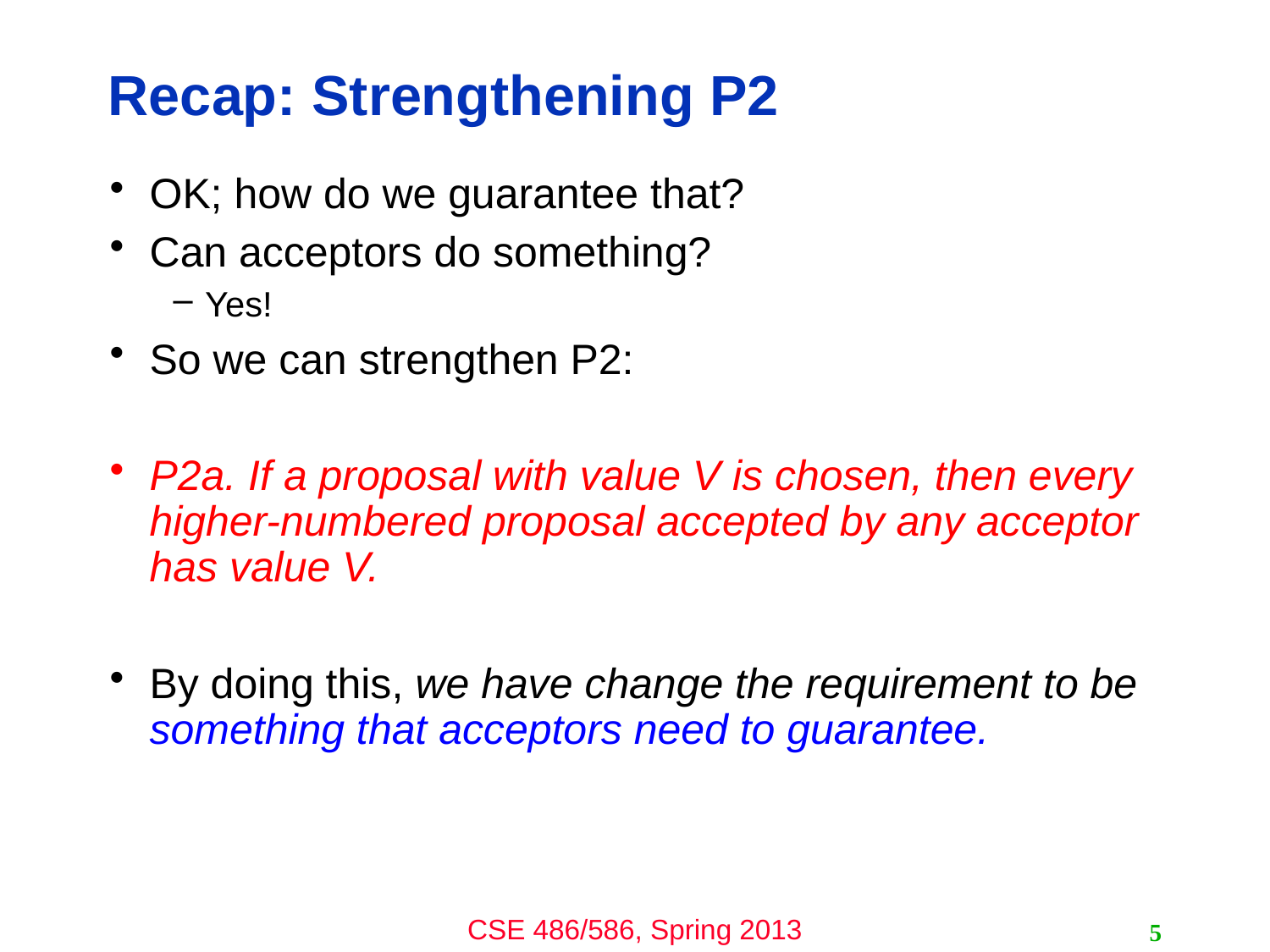

# Recap: Strengthening P2
OK; how do we guarantee that?
Can acceptors do something?
Yes!
So we can strengthen P2:

P2a. If a proposal with value V is chosen, then every higher-numbered proposal accepted by any acceptor has value V.

By doing this, we have change the requirement to be something that acceptors need to guarantee.
5